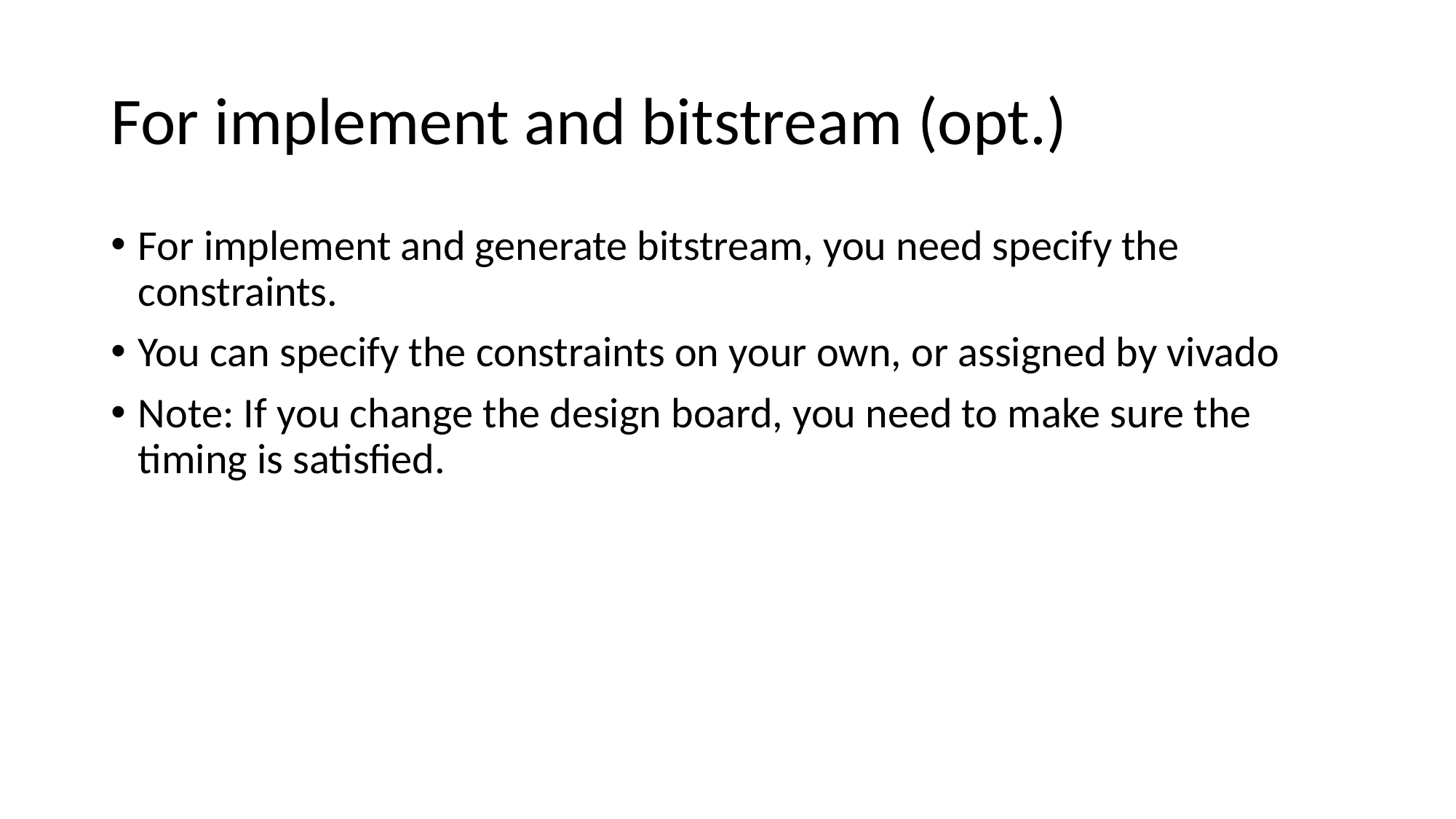

# For implement and bitstream (opt.)
For implement and generate bitstream, you need specify the constraints.
You can specify the constraints on your own, or assigned by vivado
Note: If you change the design board, you need to make sure the timing is satisfied.